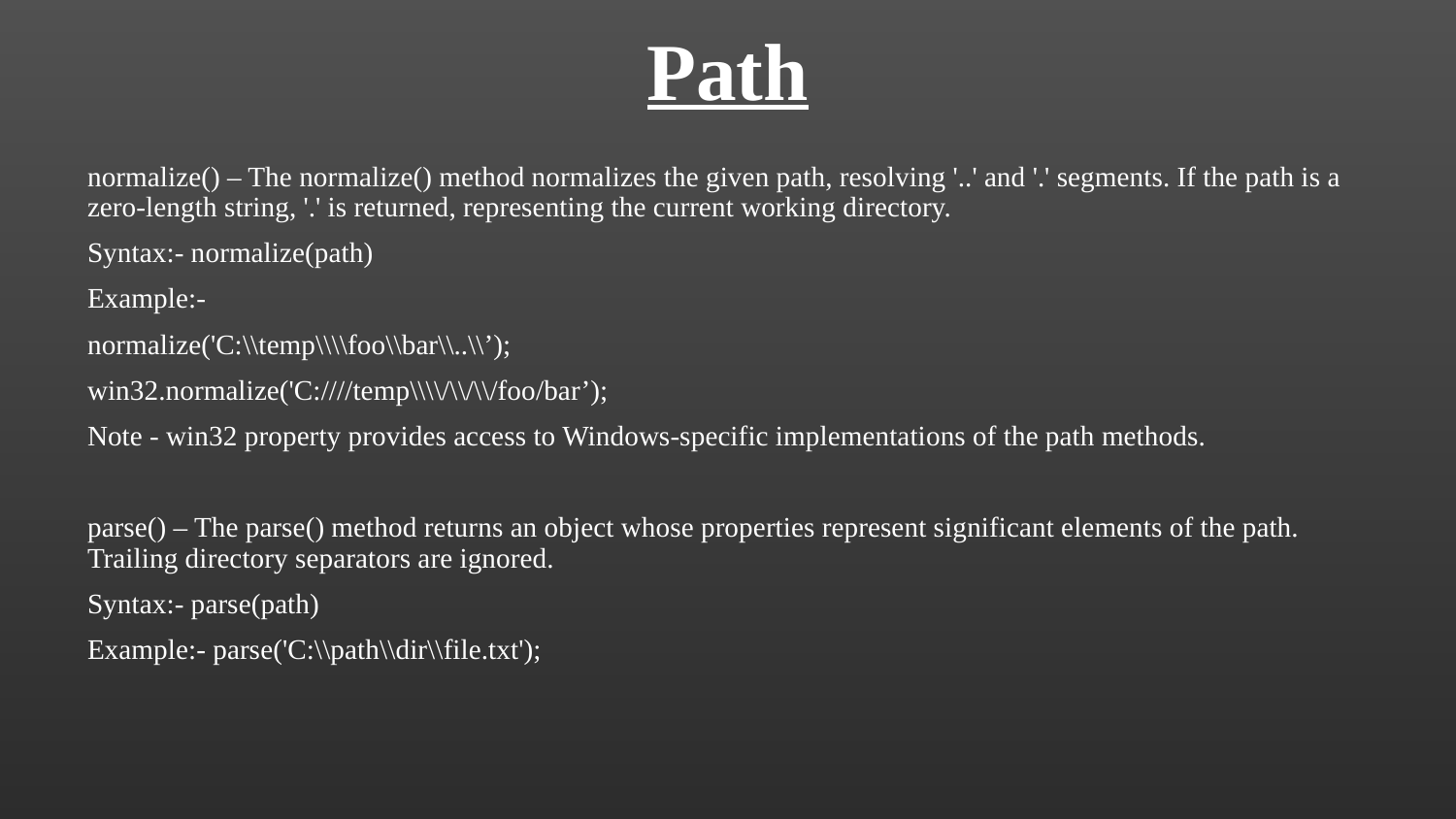

# Path
normalize() – The normalize() method normalizes the given path, resolving '..' and '.' segments. If the path is a zero-length string, '.' is returned, representing the current working directory.
Syntax:- normalize(path)
Example:-
normalize('C:\\temp\\\\foo\\bar\\..\\’);
win32.normalize('C:////temp\\\\/\\/\\/foo/bar’);
Note - win32 property provides access to Windows-specific implementations of the path methods.

parse() – The parse() method returns an object whose properties represent significant elements of the path. Trailing directory separators are ignored.
Syntax:- parse(path)
Example:- parse('C:\\path\\dir\\file.txt');